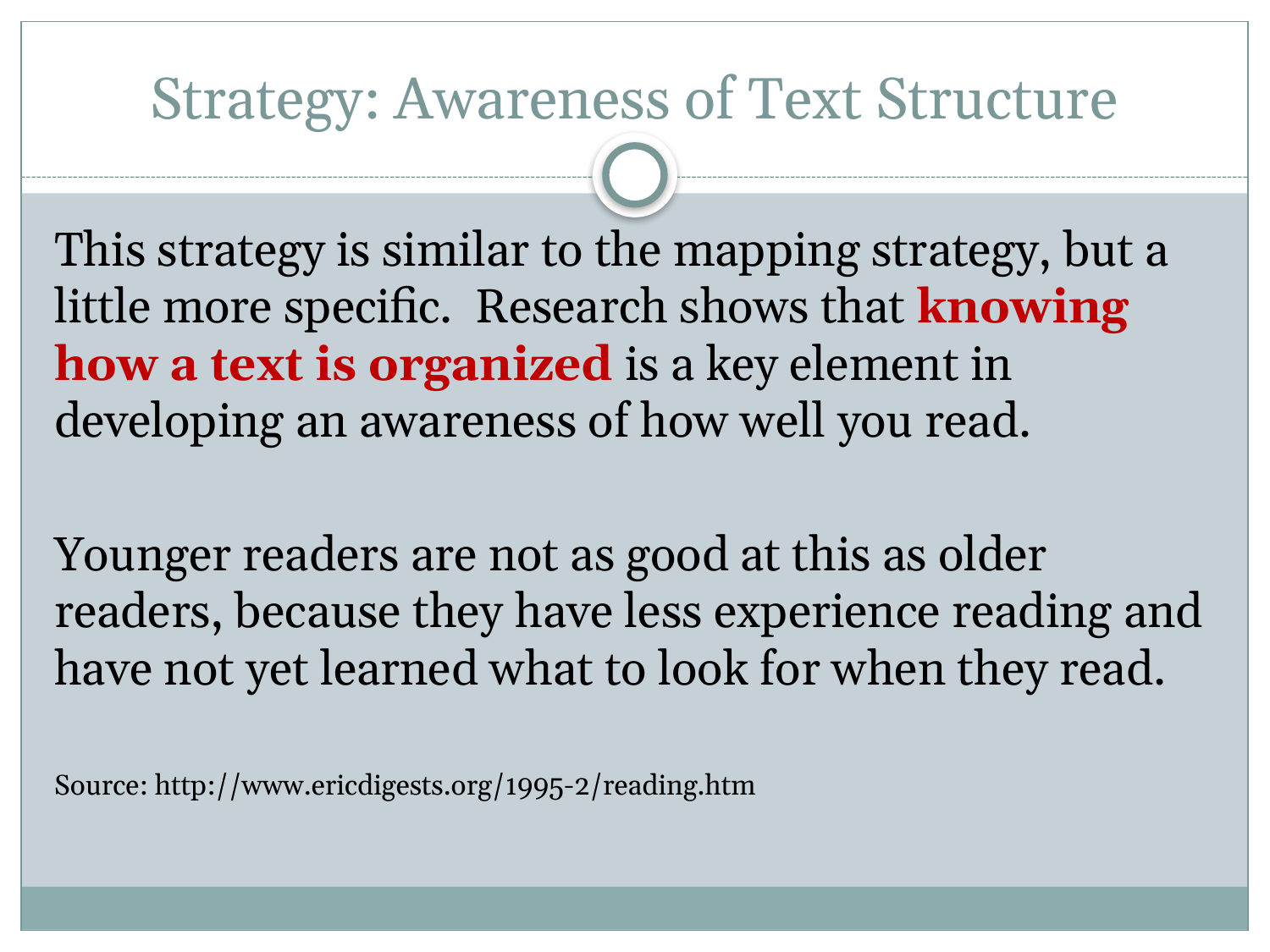

# Strategy: Awareness of Text Structure
This strategy is similar to the mapping strategy, but a little more specific.  Research shows that knowing how a text is organized is a key element in developing an awareness of how well you read.

Younger readers are not as good at this as older readers, because they have less experience reading and have not yet learned what to look for when they read.

Source: http://www.ericdigests.org/1995-2/reading.htm